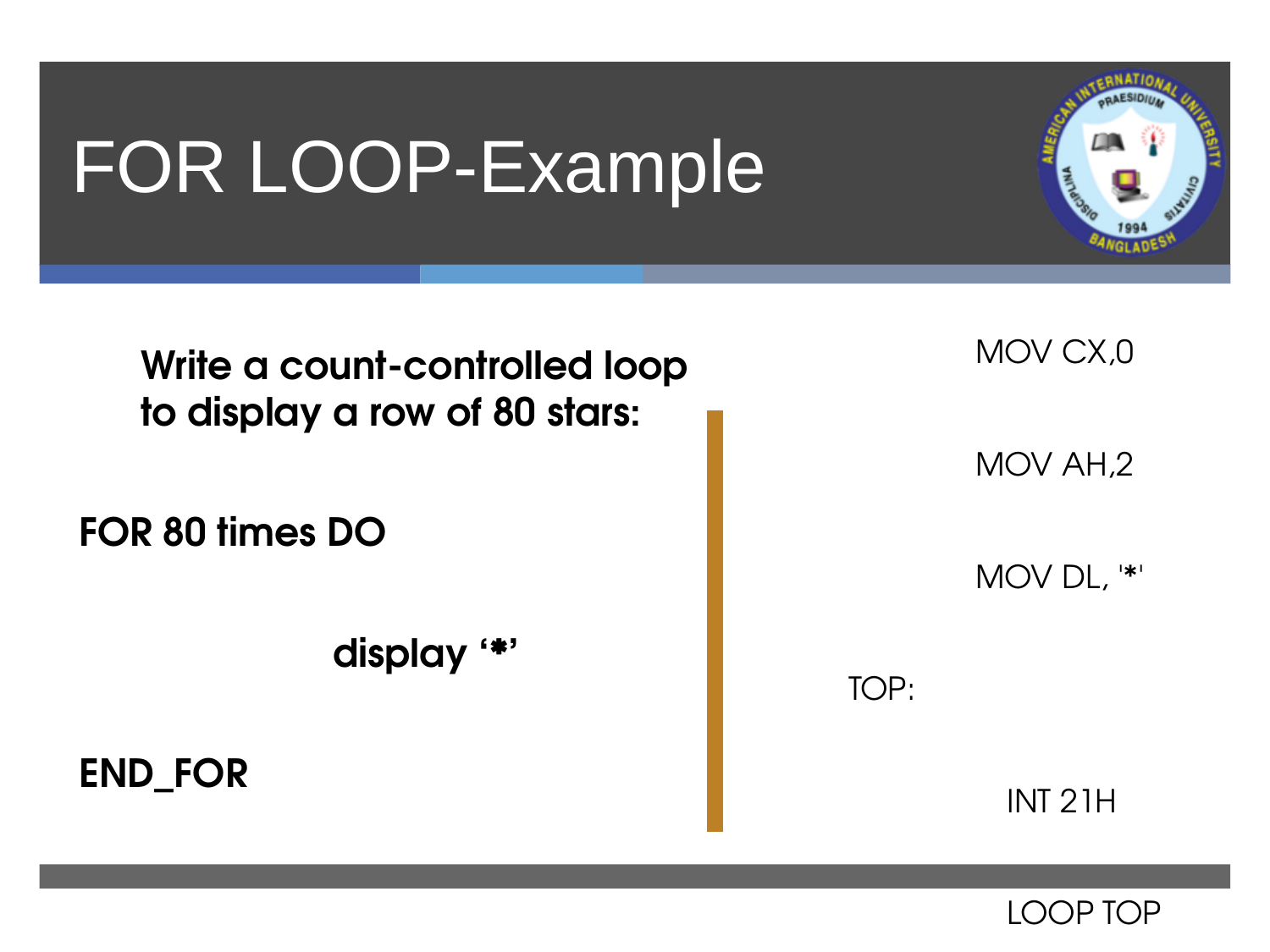

# FOR LOOP-Example

Write a count-controlled loop to display a row of 80 stars:
FOR 80 times DO
		display ‘*’
END_FOR
MOV CX,0
MOV AH,2
MOV DL, '*'
TOP:
INT 21H
LOOP TOP